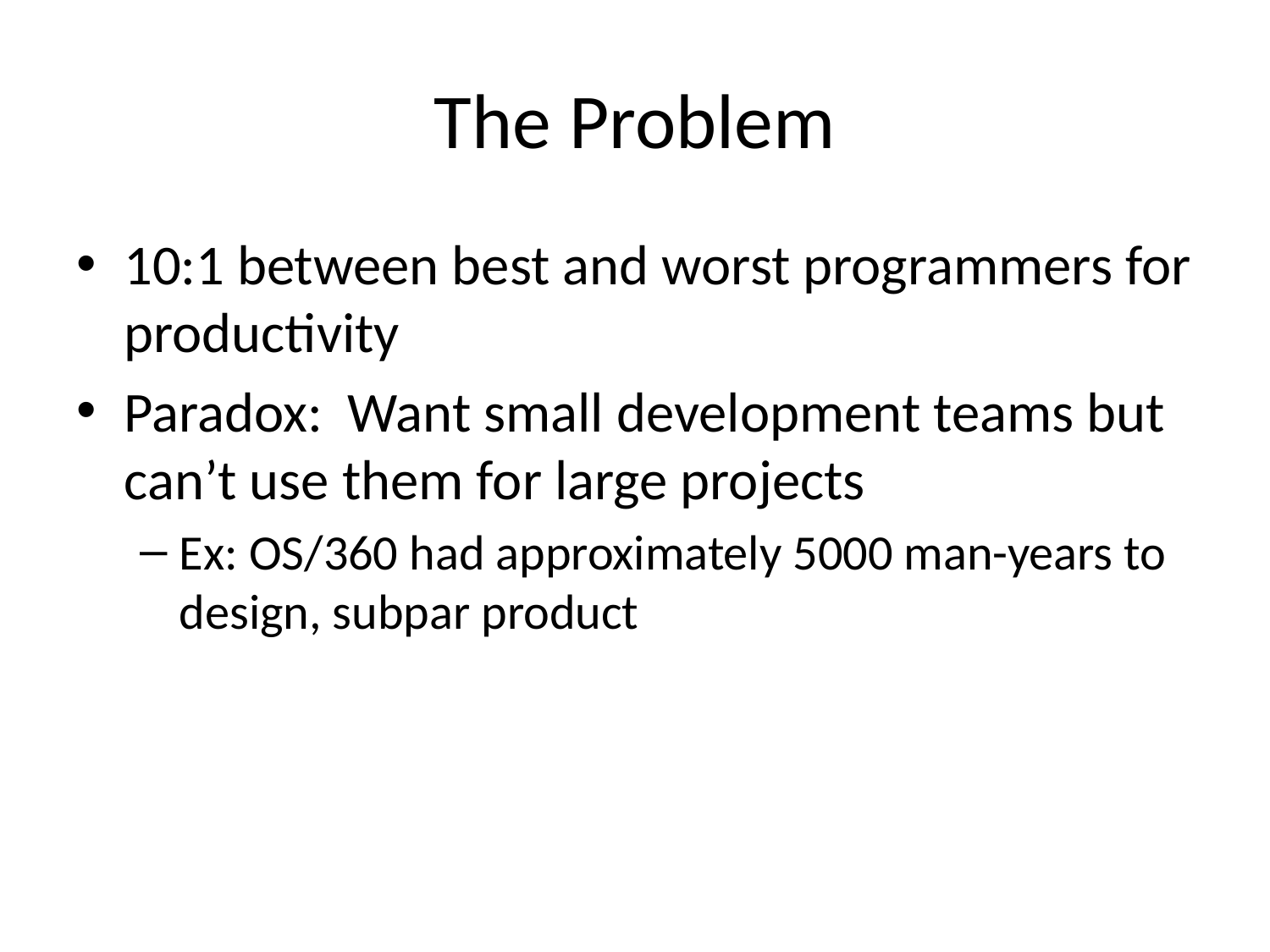

# The Problem
10:1 between best and worst programmers for productivity
Paradox:  Want small development teams but can’t use them for large projects
Ex: OS/360 had approximately 5000 man-years to design, subpar product